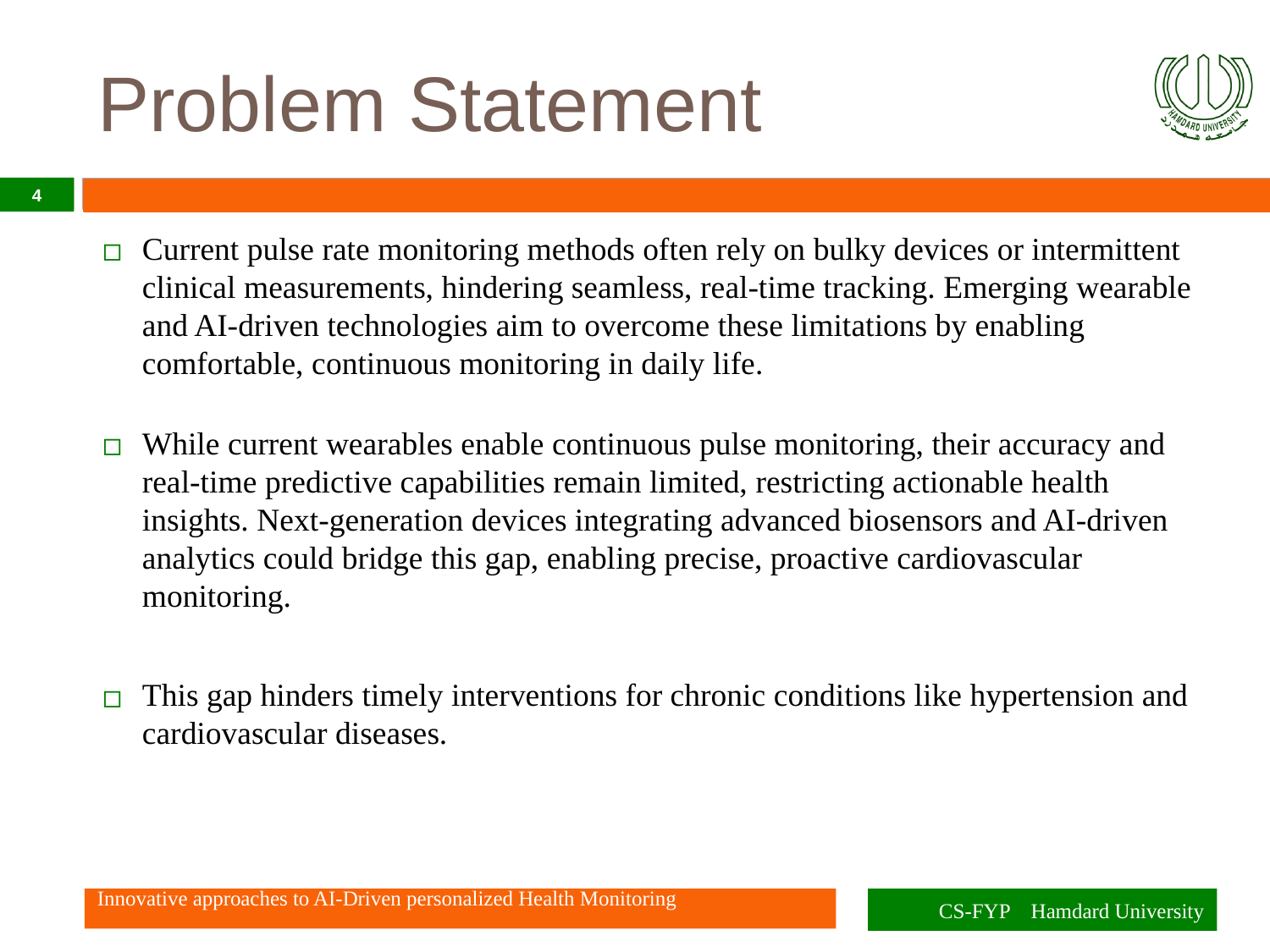

# Problem Statement
4
Current pulse rate monitoring methods often rely on bulky devices or intermittent clinical measurements, hindering seamless, real-time tracking. Emerging wearable and AI-driven technologies aim to overcome these limitations by enabling comfortable, continuous monitoring in daily life.

While current wearables enable continuous pulse monitoring, their accuracy and real-time predictive capabilities remain limited, restricting actionable health insights. Next-generation devices integrating advanced biosensors and AI-driven analytics could bridge this gap, enabling precise, proactive cardiovascular monitoring.
This gap hinders timely interventions for chronic conditions like hypertension and cardiovascular diseases.
Innovative approaches to AI-Driven personalized Health Monitoring

CS-FYP    Hamdard University